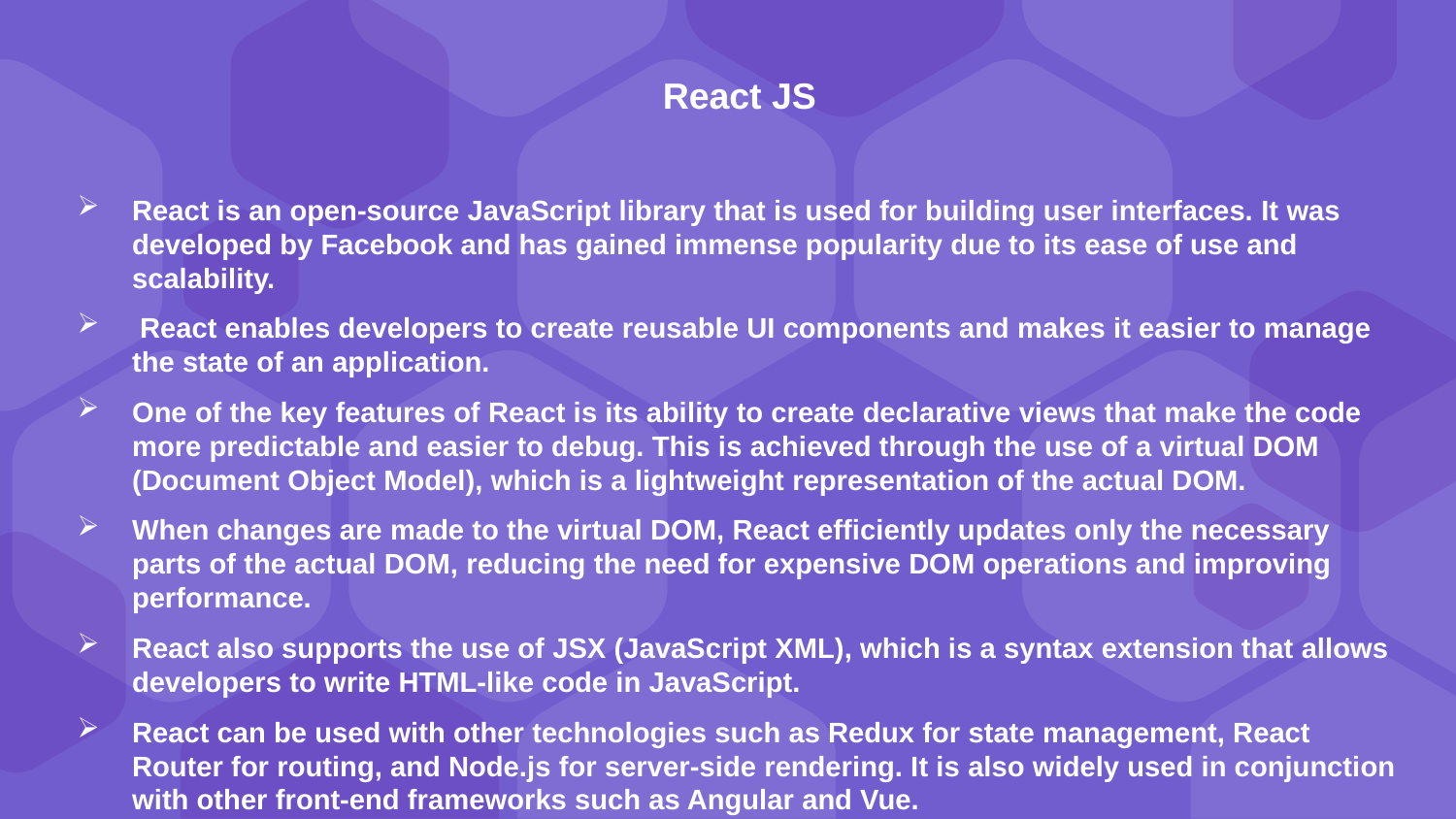

React JS

React is an open-source JavaScript library that is used for building user interfaces. It was developed by Facebook and has gained immense popularity due to its ease of use and scalability.
 React enables developers to create reusable UI components and makes it easier to manage the state of an application.
One of the key features of React is its ability to create declarative views that make the code more predictable and easier to debug. This is achieved through the use of a virtual DOM (Document Object Model), which is a lightweight representation of the actual DOM.
When changes are made to the virtual DOM, React efficiently updates only the necessary parts of the actual DOM, reducing the need for expensive DOM operations and improving performance.
React also supports the use of JSX (JavaScript XML), which is a syntax extension that allows developers to write HTML-like code in JavaScript.
React can be used with other technologies such as Redux for state management, React Router for routing, and Node.js for server-side rendering. It is also widely used in conjunction with other front-end frameworks such as Angular and Vue.